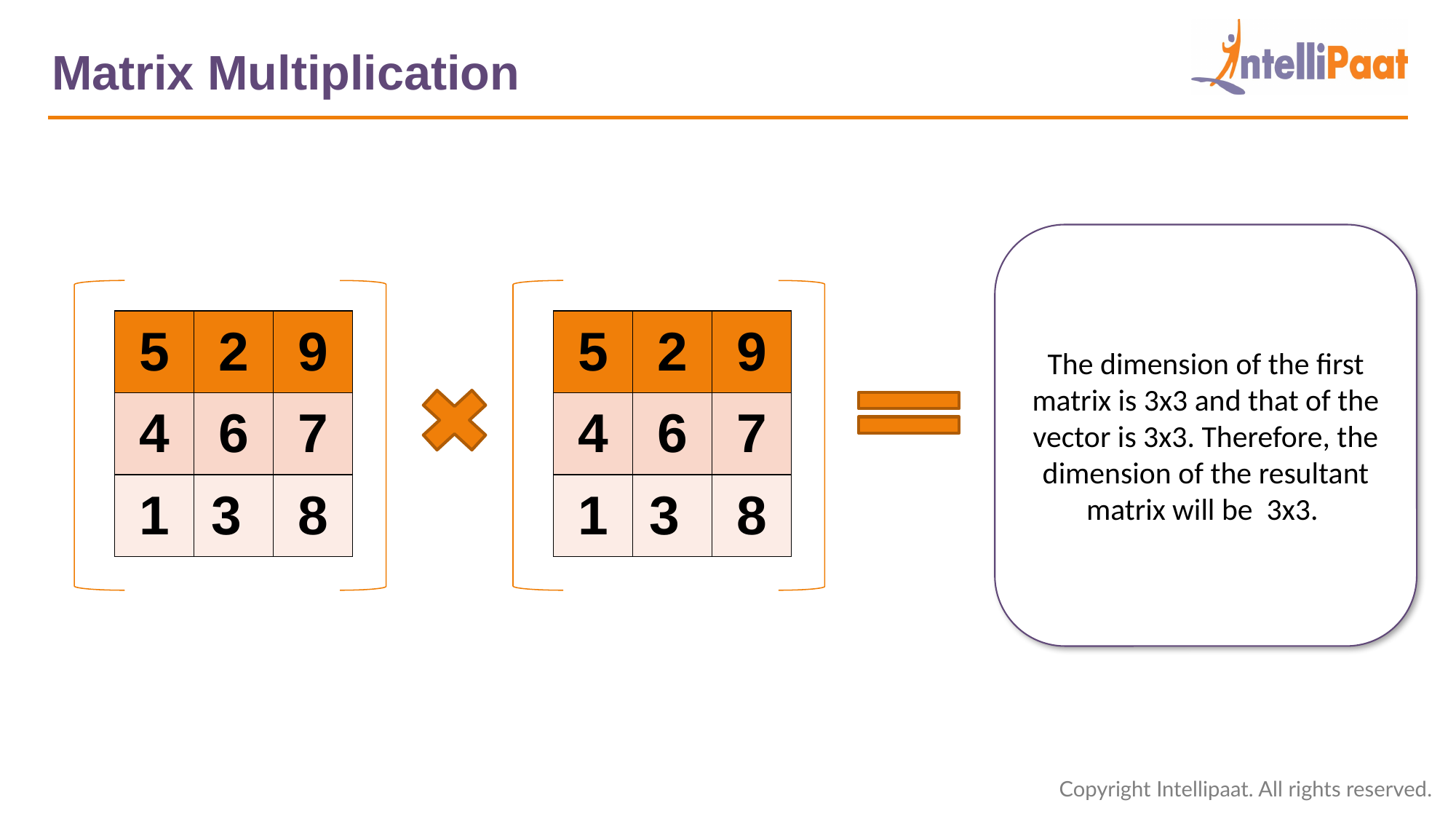

Matrix Multiplication
The dimension of the first matrix is 3x3 and that of the vector is 3x3. Therefore, the dimension of the resultant matrix will be  3x3.

| 5 | 2 | 9 |
| --- | --- | --- |
| 4 | 6 | 7 |
| 1 | 3 | 8 |

| 5 | 2 | 9 |
| --- | --- | --- |
| 4 | 6 | 7 |
| 1 | 3 | 8 |